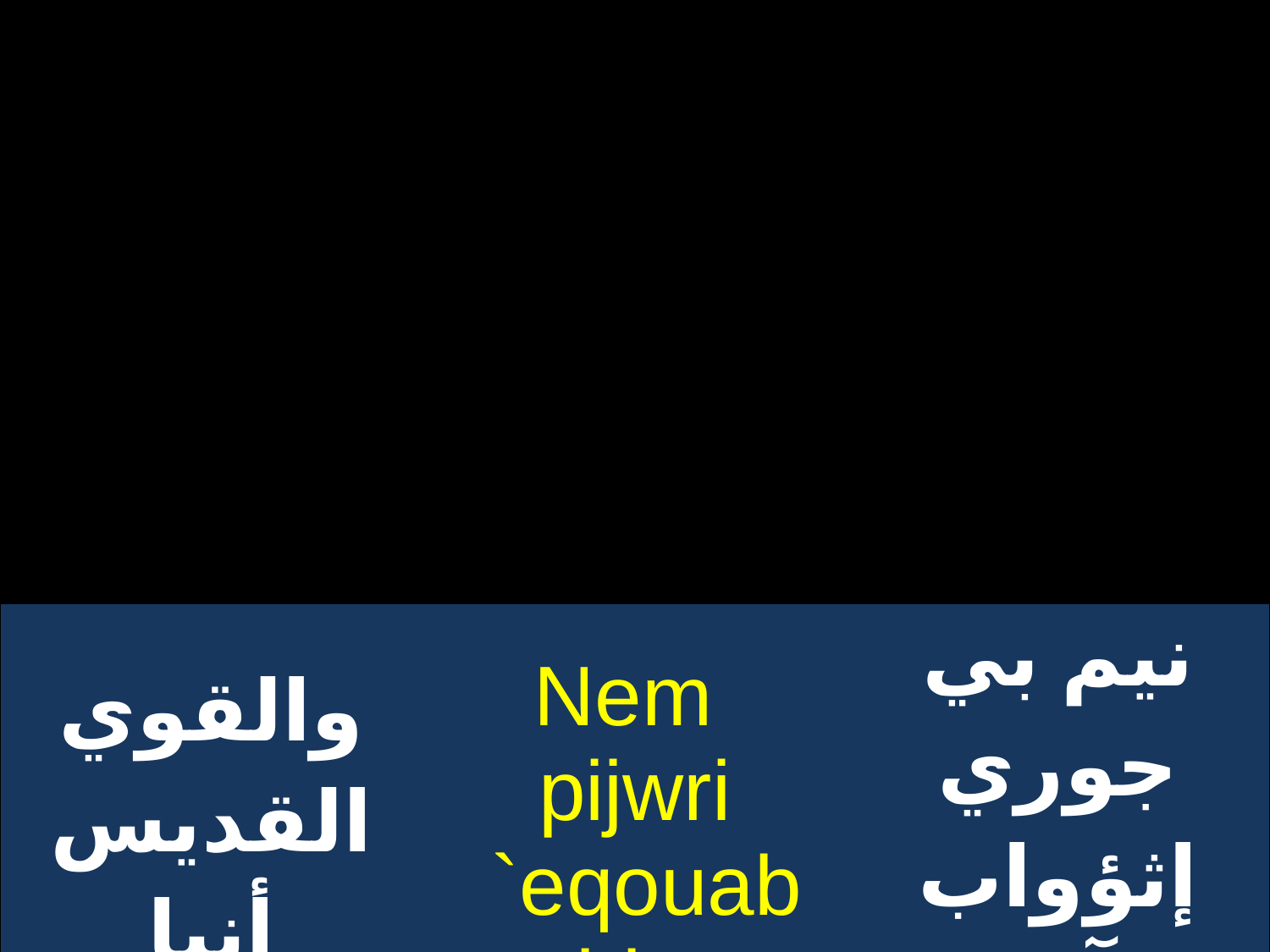

| والقوي القديس أنبا موسي | Nem pijwri `eqouab abba Mwch> | نيم بي جوري إثؤواب آفا موسي |
| --- | --- | --- |